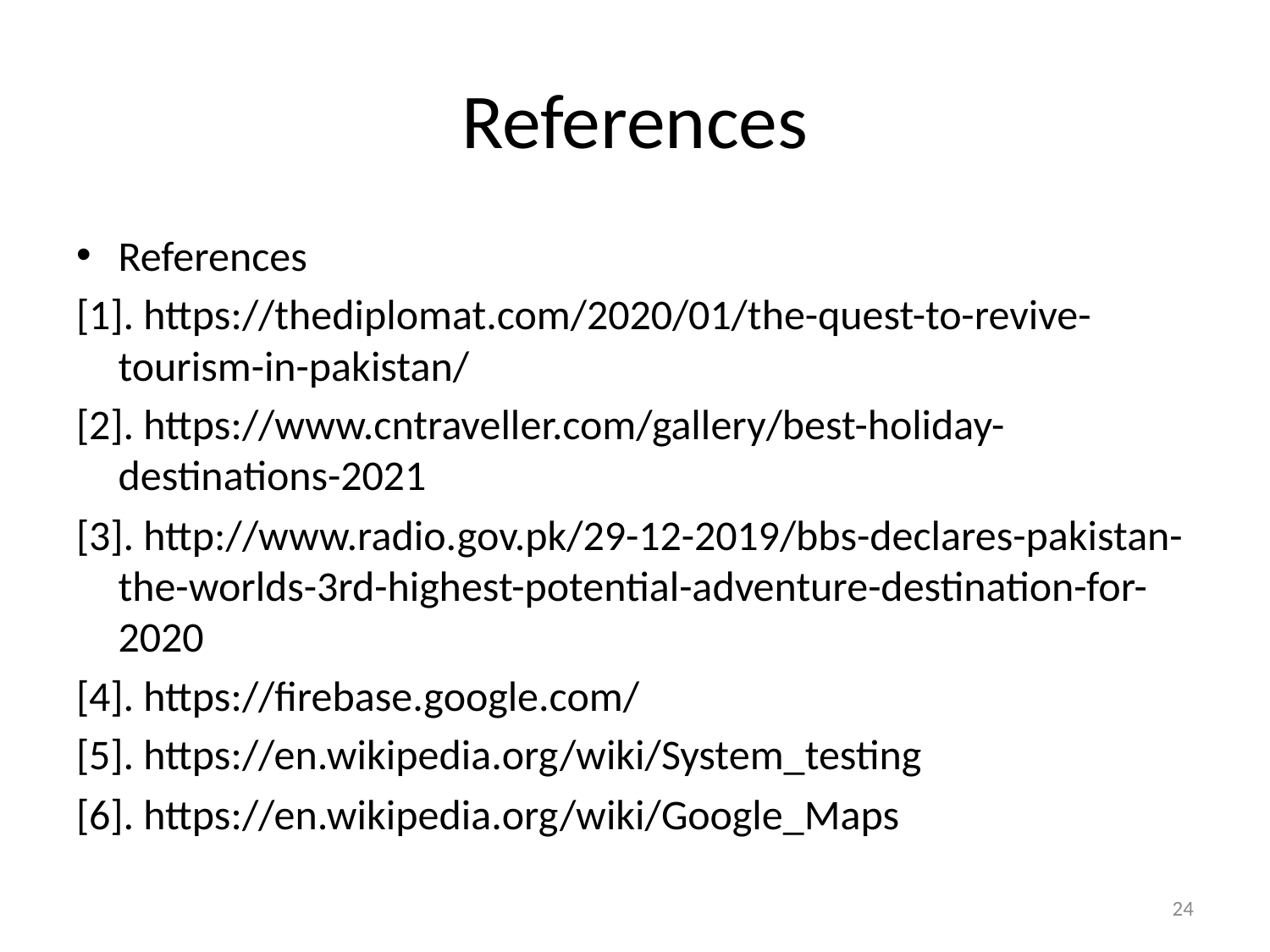

# References
References
[1]. https://thediplomat.com/2020/01/the-quest-to-revive-tourism-in-pakistan/
[2]. https://www.cntraveller.com/gallery/best-holiday-destinations-2021
[3]. http://www.radio.gov.pk/29-12-2019/bbs-declares-pakistan-the-worlds-3rd-highest-potential-adventure-destination-for-2020
[4]. https://firebase.google.com/
[5]. https://en.wikipedia.org/wiki/System_testing
[6]. https://en.wikipedia.org/wiki/Google_Maps
24